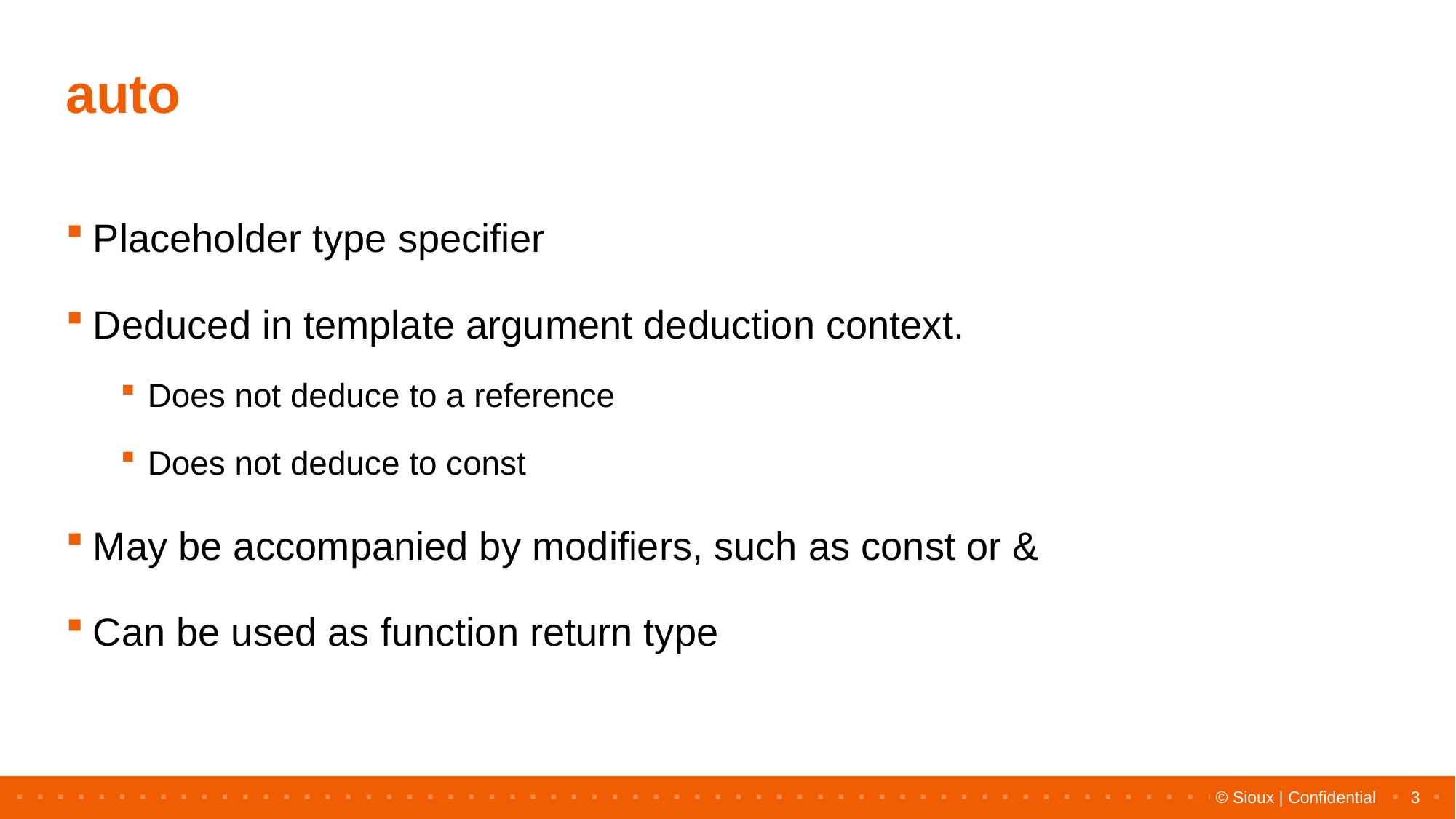

# auto
Placeholder type specifier
Deduced in template argument deduction context.
Does not deduce to a reference
Does not deduce to const
May be accompanied by modifiers, such as const or &
Can be used as function return type
3
© Sioux | Confidential